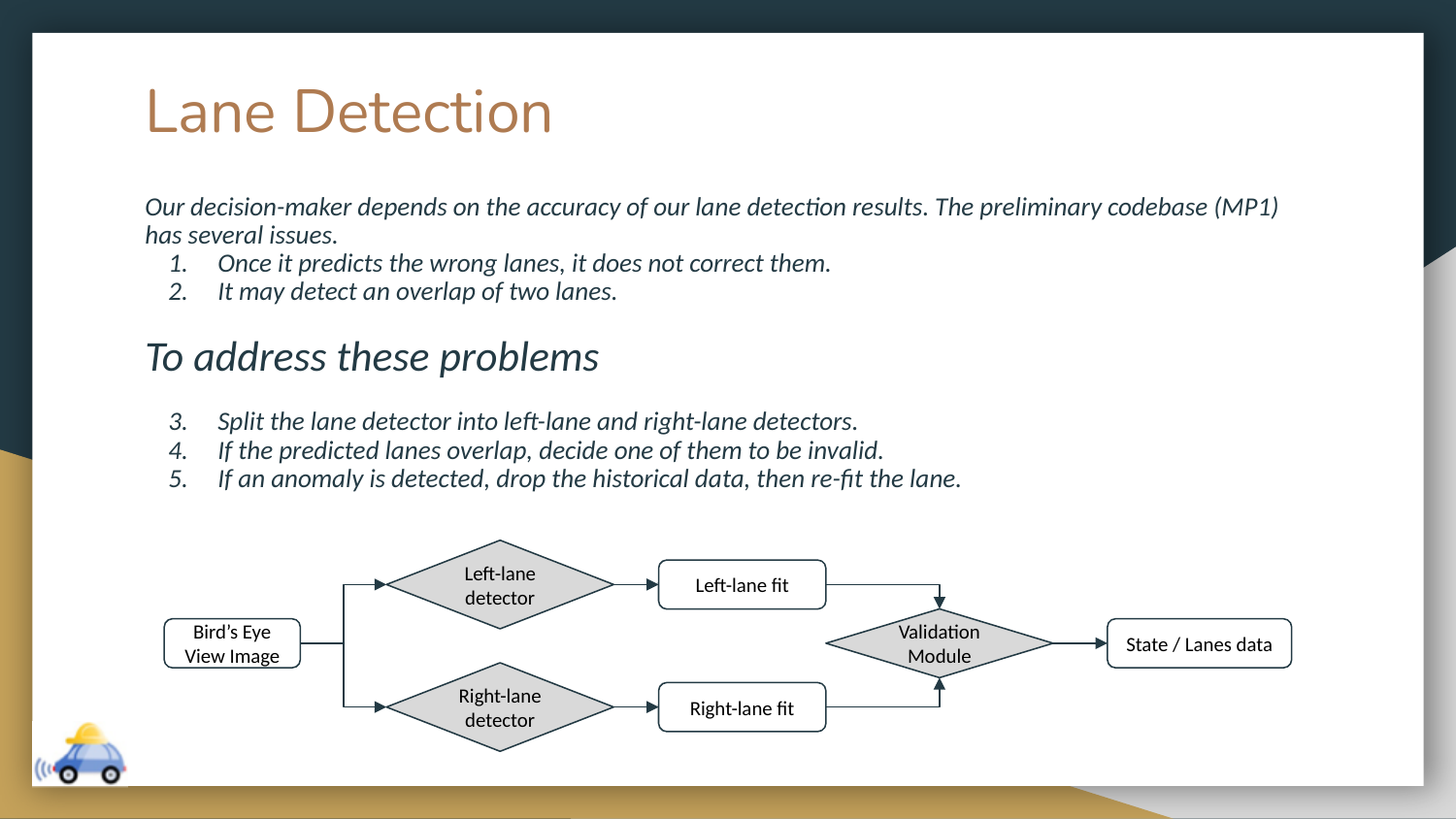

# Lane Detection
Our decision-maker depends on the accuracy of our lane detection results. The preliminary codebase (MP1) has several issues.
Once it predicts the wrong lanes, it does not correct them.
It may detect an overlap of two lanes.

To address these problems

Split the lane detector into left-lane and right-lane detectors.
If the predicted lanes overlap, decide one of them to be invalid.
If an anomaly is detected, drop the historical data, then re-fit the lane.

Left-lane detector
Left-lane fit
Validation Module
Bird’s Eye View Image
State / Lanes data
Right-lane detector
Right-lane fit